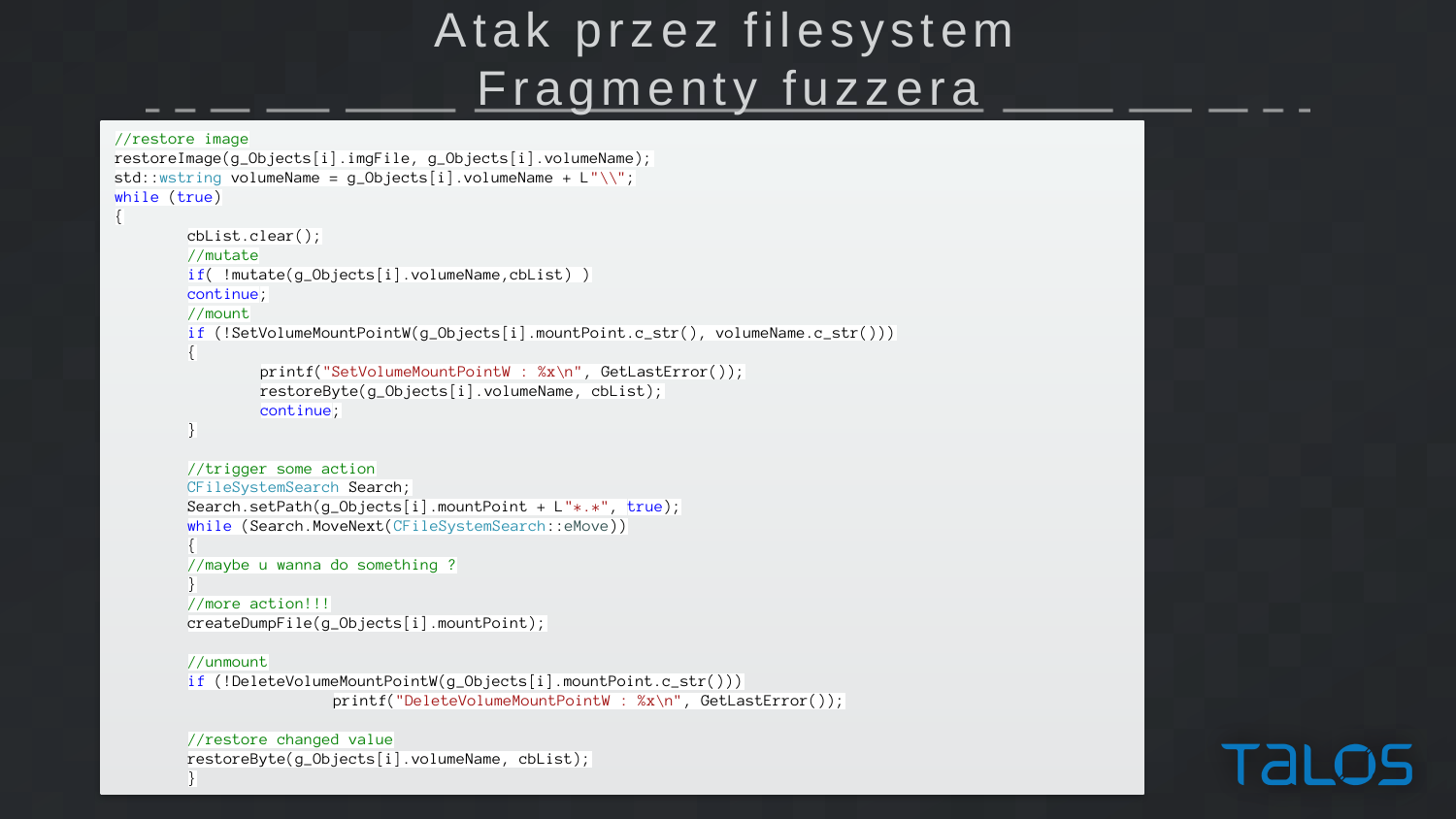

# Atak przez filesystem Fragmenty fuzzera
//restore image
restoreImage(g_Objects[i].imgFile, g_Objects[i].volumeName);
std::wstring volumeName = g_Objects[i].volumeName + L"\\";
while (true)
{
cbList.clear();
//mutate
if( !mutate(g_Objects[i].volumeName,cbList) )
continue;
//mount
if (!SetVolumeMountPointW(g_Objects[i].mountPoint.c_str(), volumeName.c_str()))
{
printf("SetVolumeMountPointW : %x\n", GetLastError());
restoreByte(g_Objects[i].volumeName, cbList);
continue;
}

//trigger some action
CFileSystemSearch Search;
Search.setPath(g_Objects[i].mountPoint + L"*.*", true);
while (Search.MoveNext(CFileSystemSearch::eMove))
{
//maybe u wanna do something ?
}
//more action!!!
createDumpFile(g_Objects[i].mountPoint);

//unmount
if (!DeleteVolumeMountPointW(g_Objects[i].mountPoint.c_str()))
	printf("DeleteVolumeMountPointW : %x\n", GetLastError());

//restore changed value
restoreByte(g_Objects[i].volumeName, cbList);
}